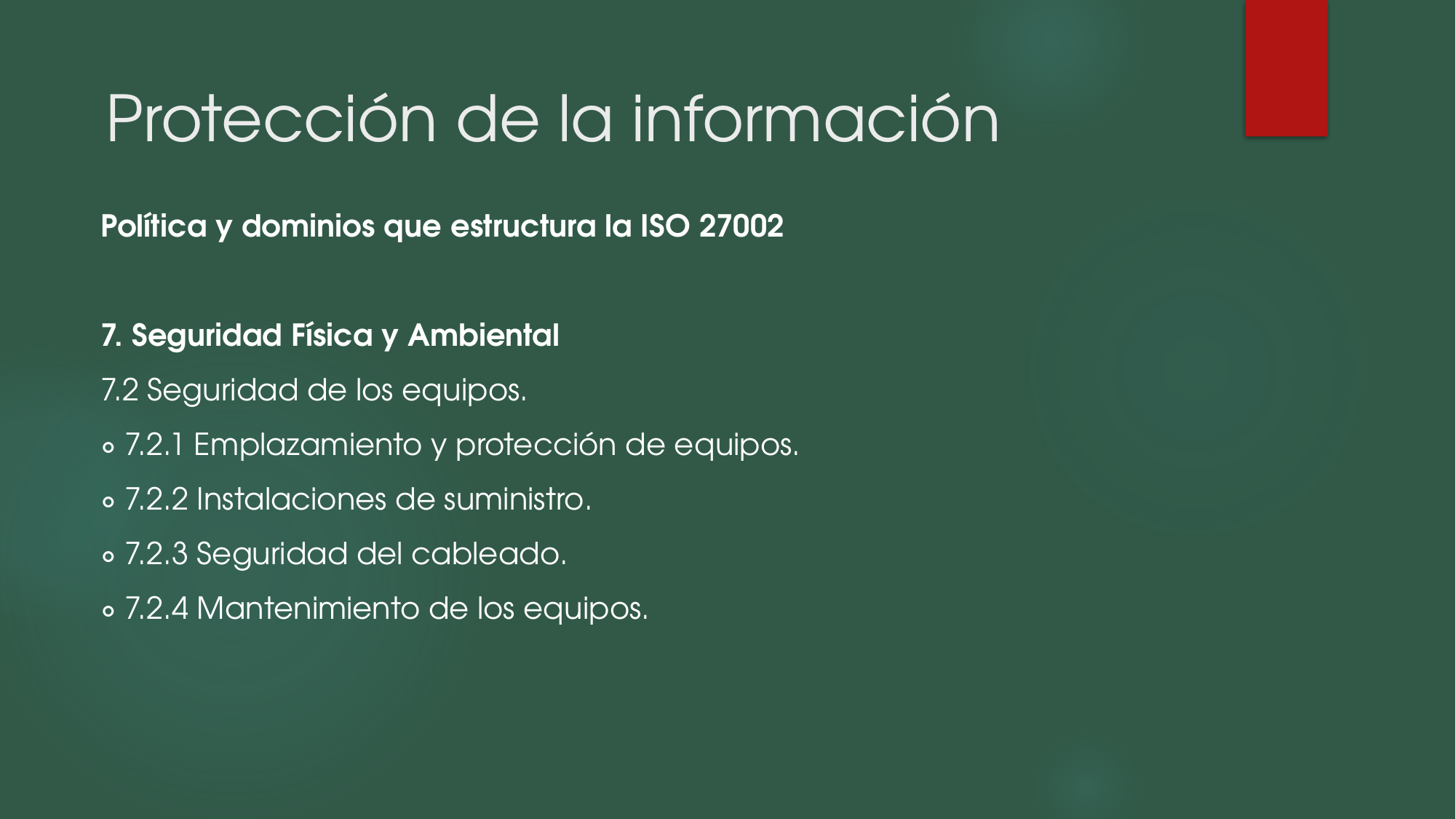

Protección de la información
Política y dominios que estructura la ISO 27002

7. Seguridad Física y Ambiental
7.2 Seguridad de los equipos.
◦ 7.2.1 Emplazamiento y protección de equipos.
◦ 7.2.2 Instalaciones de suministro.
◦ 7.2.3 Seguridad del cableado.
◦ 7.2.4 Mantenimiento de los equipos.